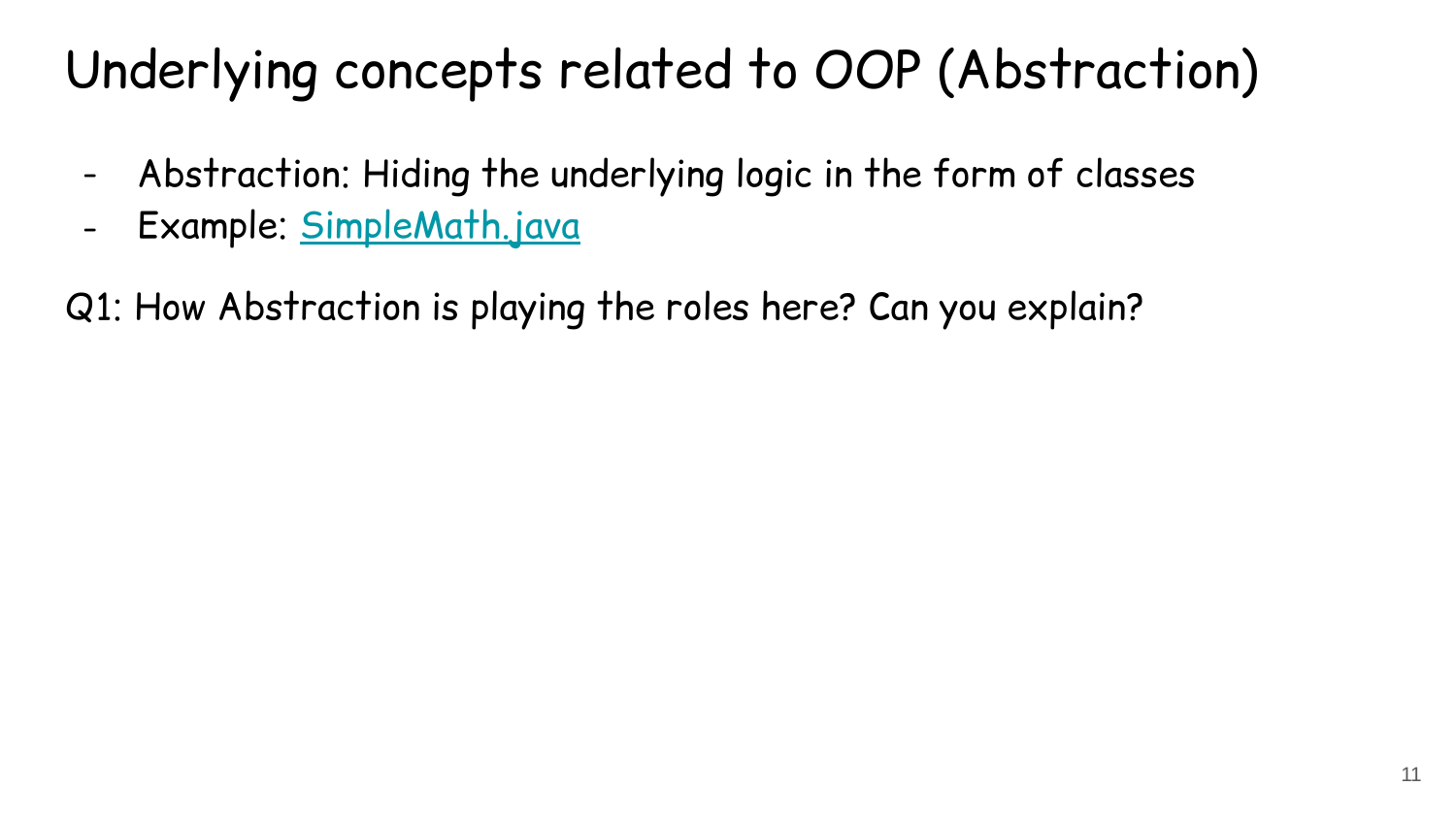

# Underlying concepts related to OOP (Abstraction)
Abstraction: Hiding the underlying logic in the form of classes
Example: SimpleMath.java
Q1: How Abstraction is playing the roles here? Can you explain?

11